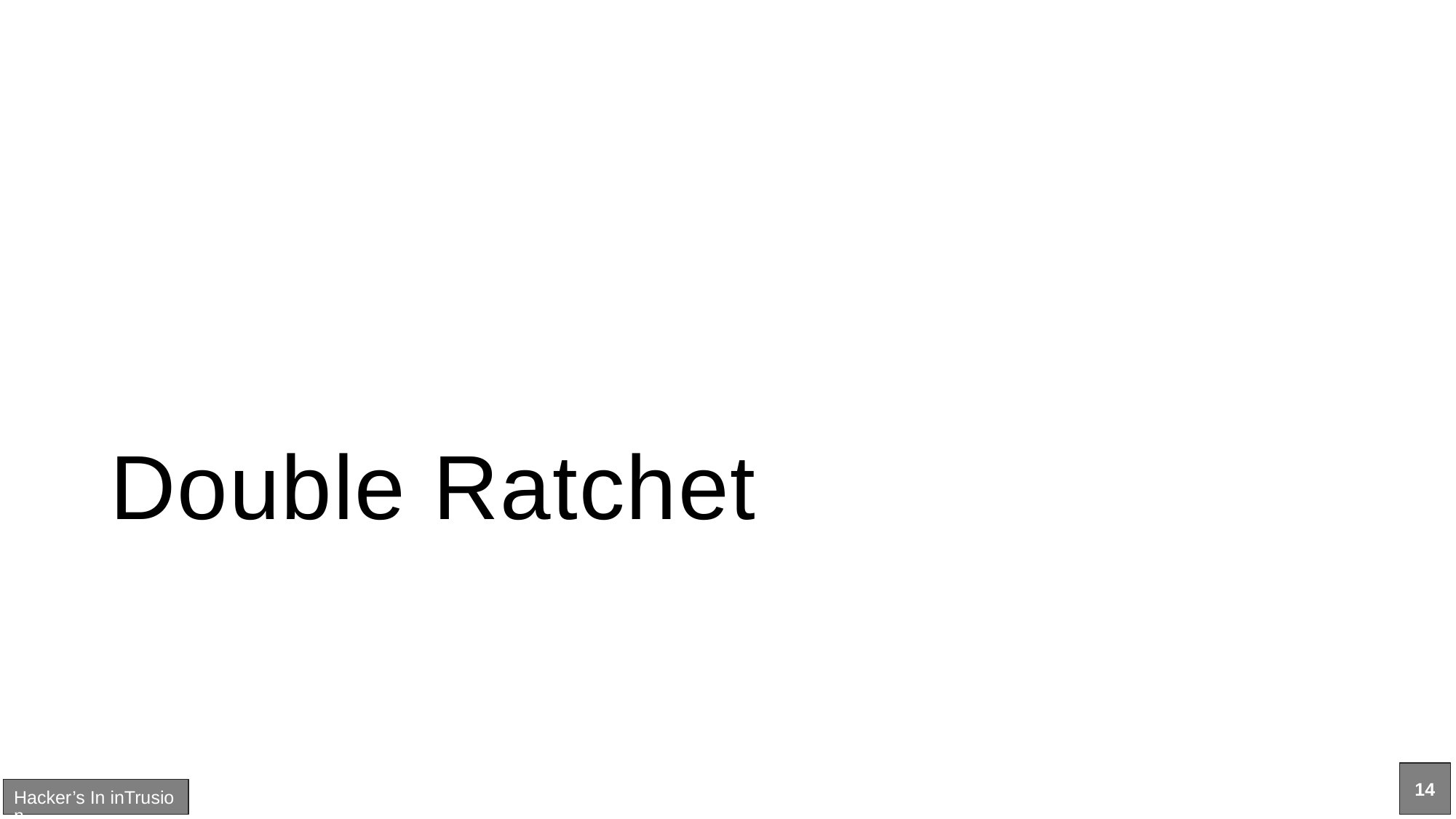

# Double Ratchet

14
Hacker’s In inTrusion